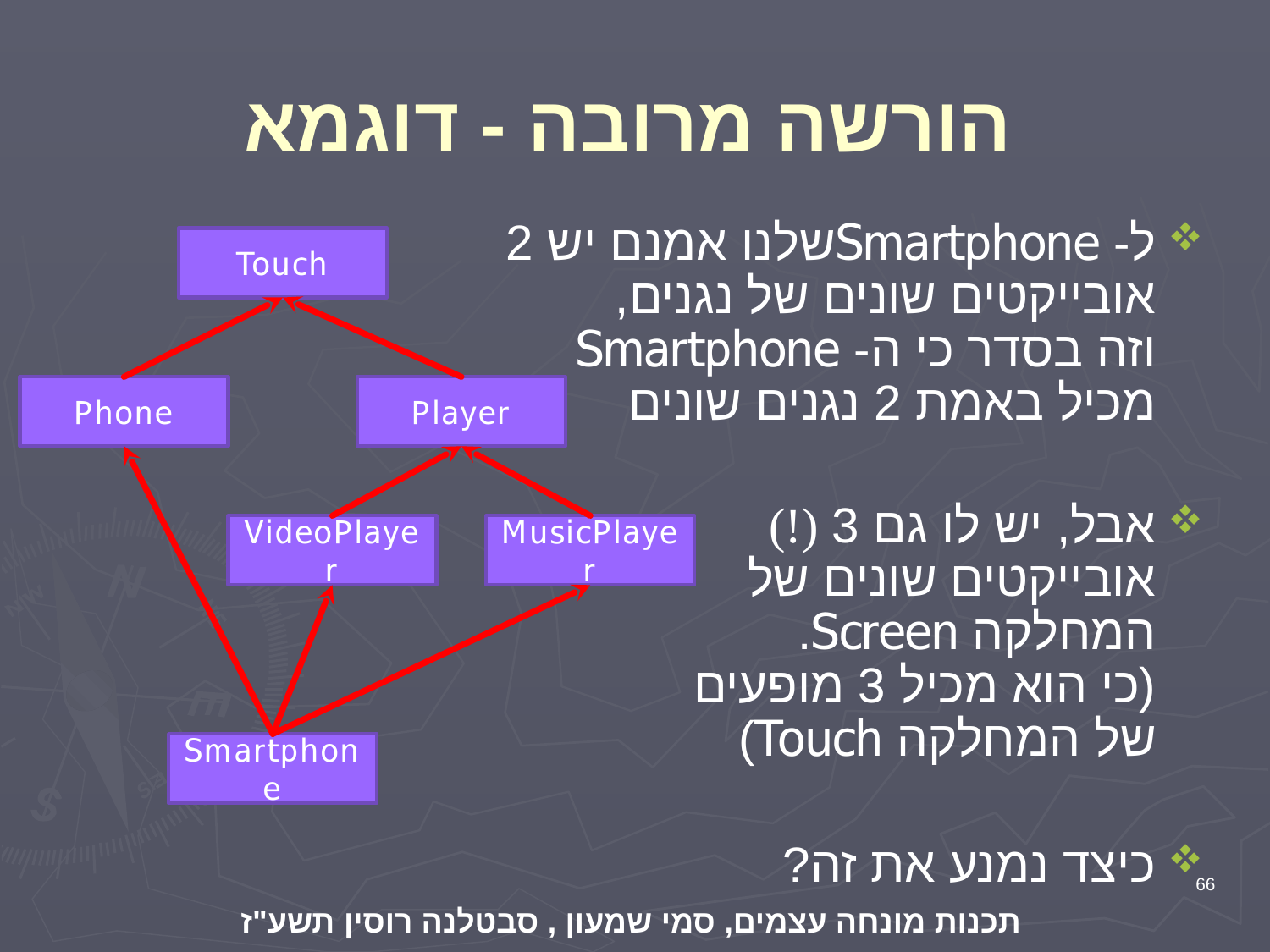

# הורשה מרובה - דוגמא
ל- Smartphoneשלנו אמנם יש 2
אובייקטים שונים של נגנים,
וזה בסדר כי ה- Smartphone
מכיל באמת 2 נגנים שונים
אבל, יש לו גם 3 (!)
אובייקטים שונים של
המחלקה Screen.
(כי הוא מכיל 3 מופעים
של המחלקה Touch)

כיצד נמנע את זה?
Touch
Phone
Player
VideoPlayer
MusicPlayer
Smartphone
66
תכנות מונחה עצמים, סמי שמעון , סבטלנה רוסין תשע"ז